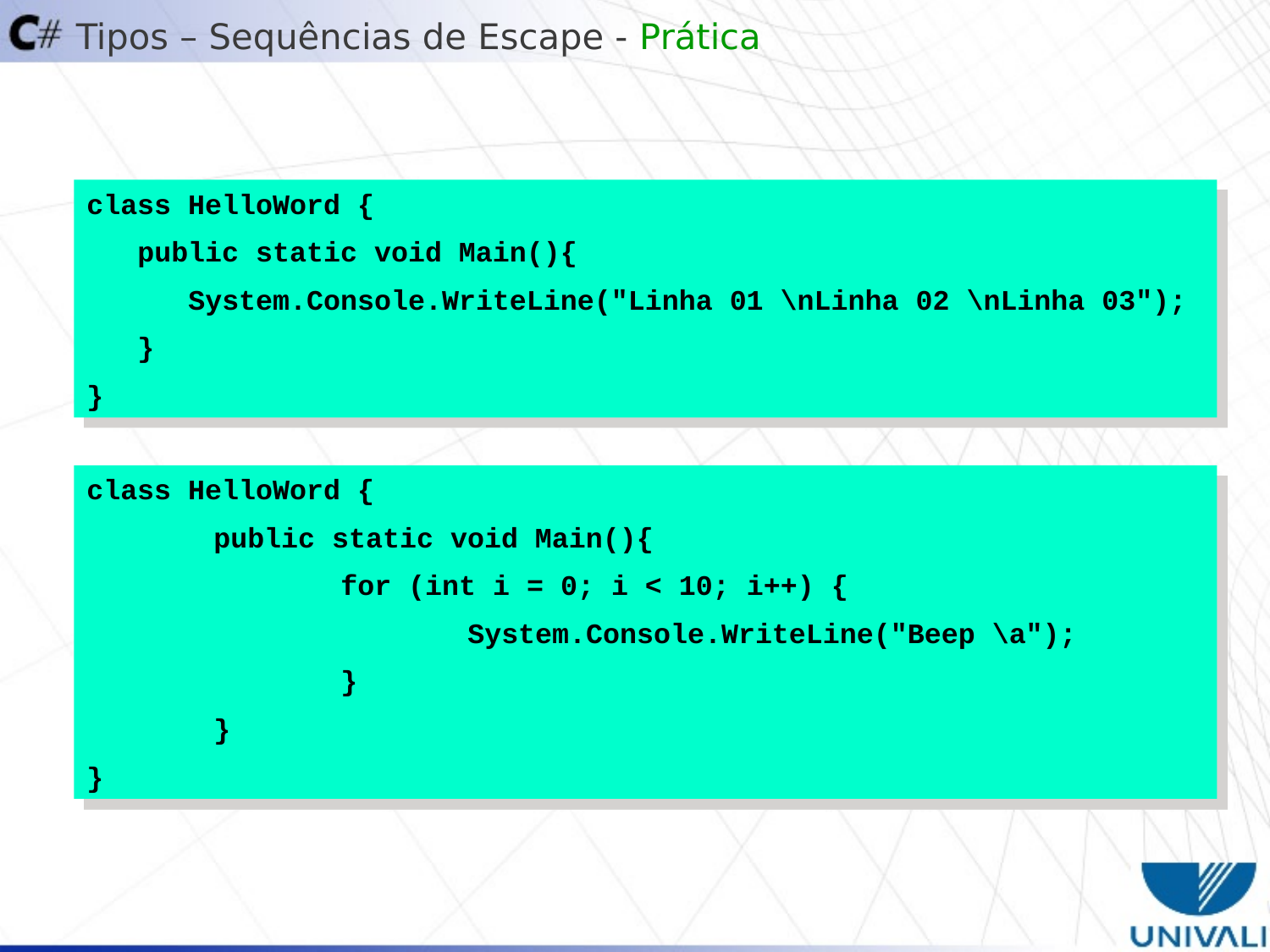

Tipos – Sequências de Escape - Prática
class HelloWord {
   public static void Main(){
      System.Console.WriteLine("Linha 01 \nLinha 02 \nLinha 03");
   }
}
class HelloWord {
	public static void Main(){
		for (int i = 0; i < 10; i++) {
			System.Console.WriteLine("Beep \a");
		}
	}
}